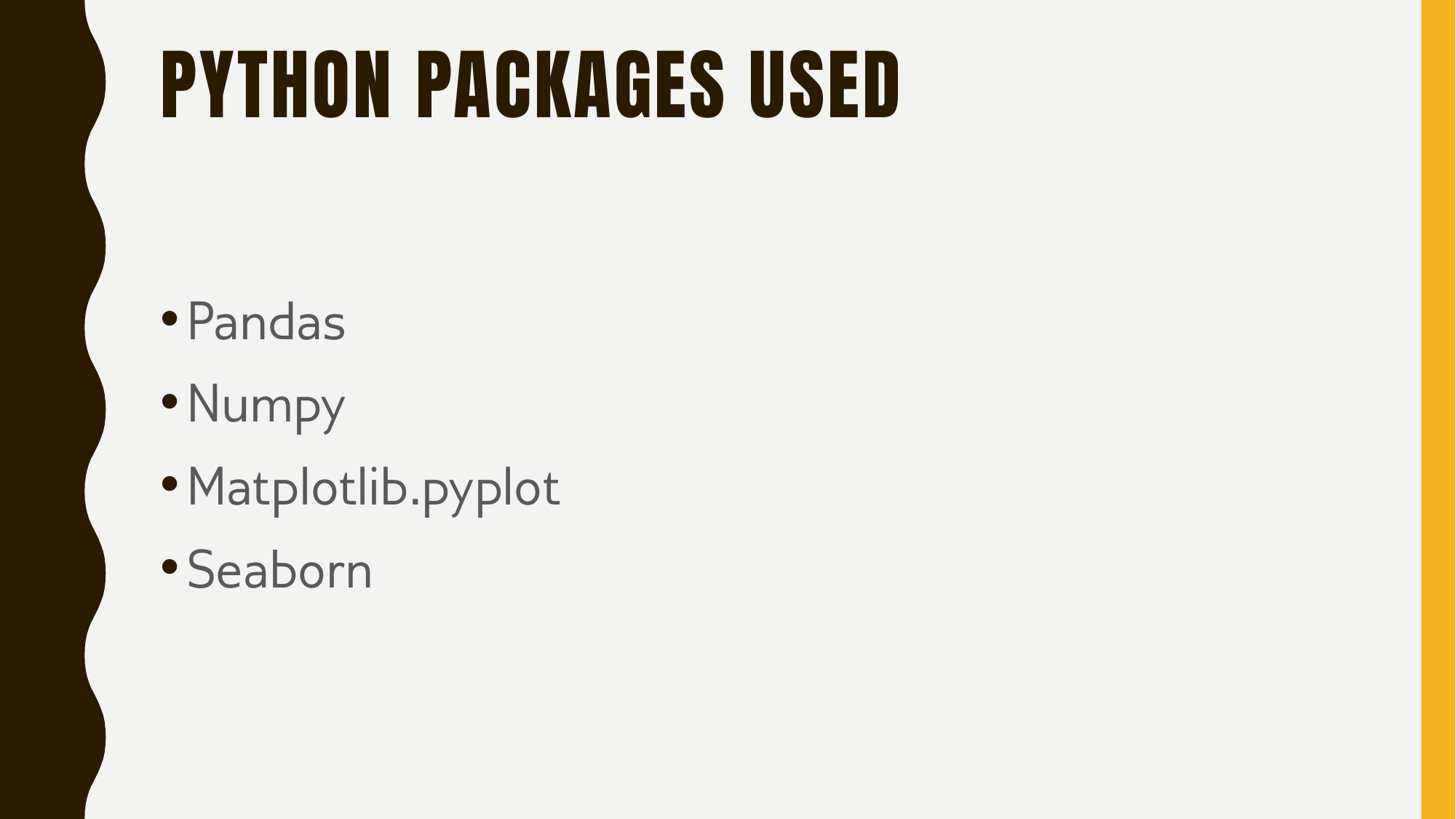

# Python packages used
Pandas
Numpy
Matplotlib.pyplot
Seaborn